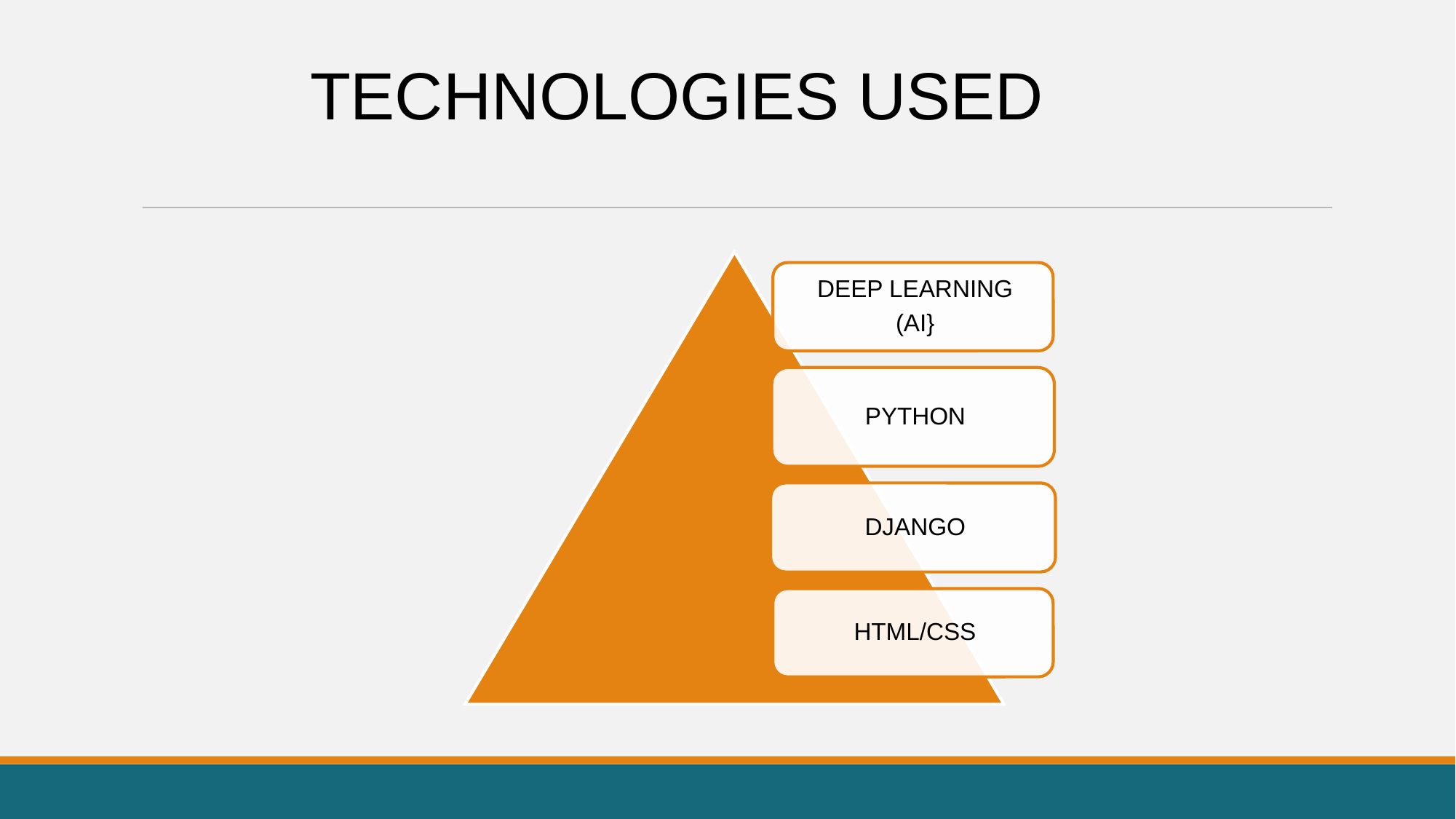

# TECHNOLOGIES USED
DEEP LEARNING
(AI}
PYTHON
DJANGO
HTML/CSS